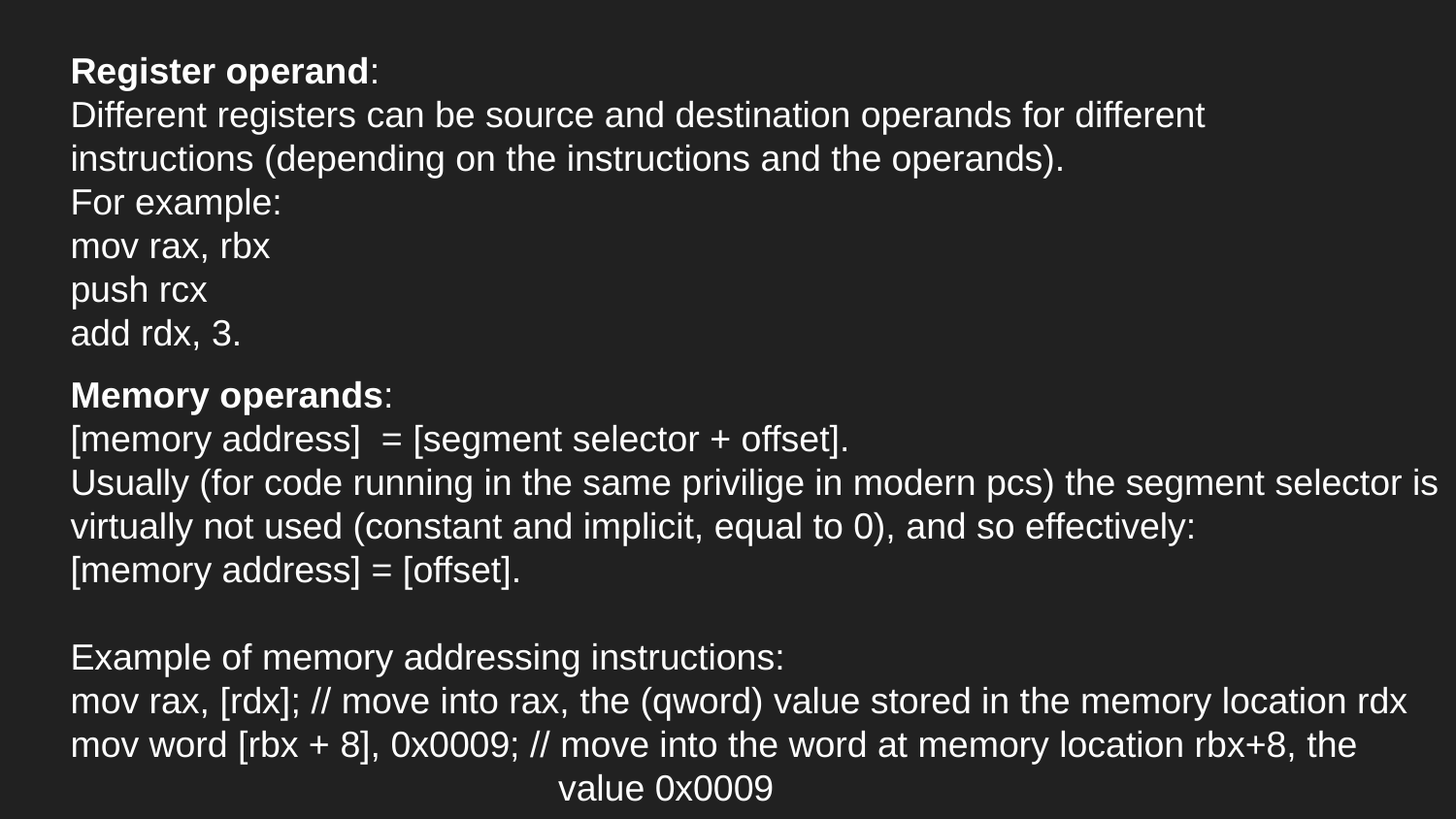

Register operand:
Different registers can be source and destination operands for different instructions (depending on the instructions and the operands).
For example:
mov rax, rbx
push rcx
add rdx, 3.
Memory operands:
[memory address]  = [segment selector + offset].
Usually (for code running in the same privilige in modern pcs) the segment selector is virtually not used (constant and implicit, equal to 0), and so effectively:
[memory address] = [offset].

Example of memory addressing instructions:
mov rax, [rdx]; // move into rax, the (qword) value stored in the memory location rdx
mov word [rbx + 8], 0x0009; // move into the word at memory location rbx+8, the
     value 0x0009